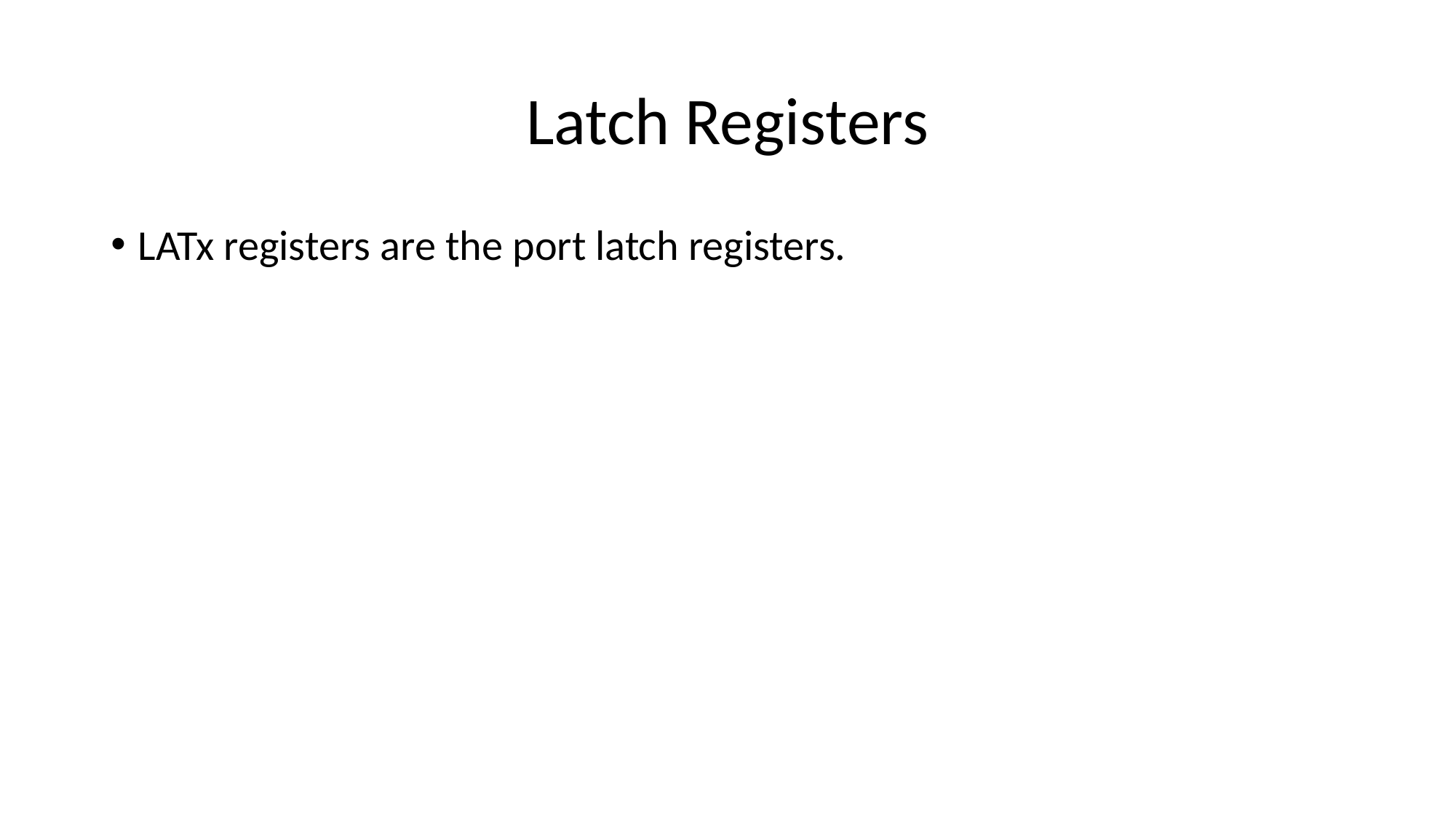

# Latch Registers
LATx registers are the port latch registers.